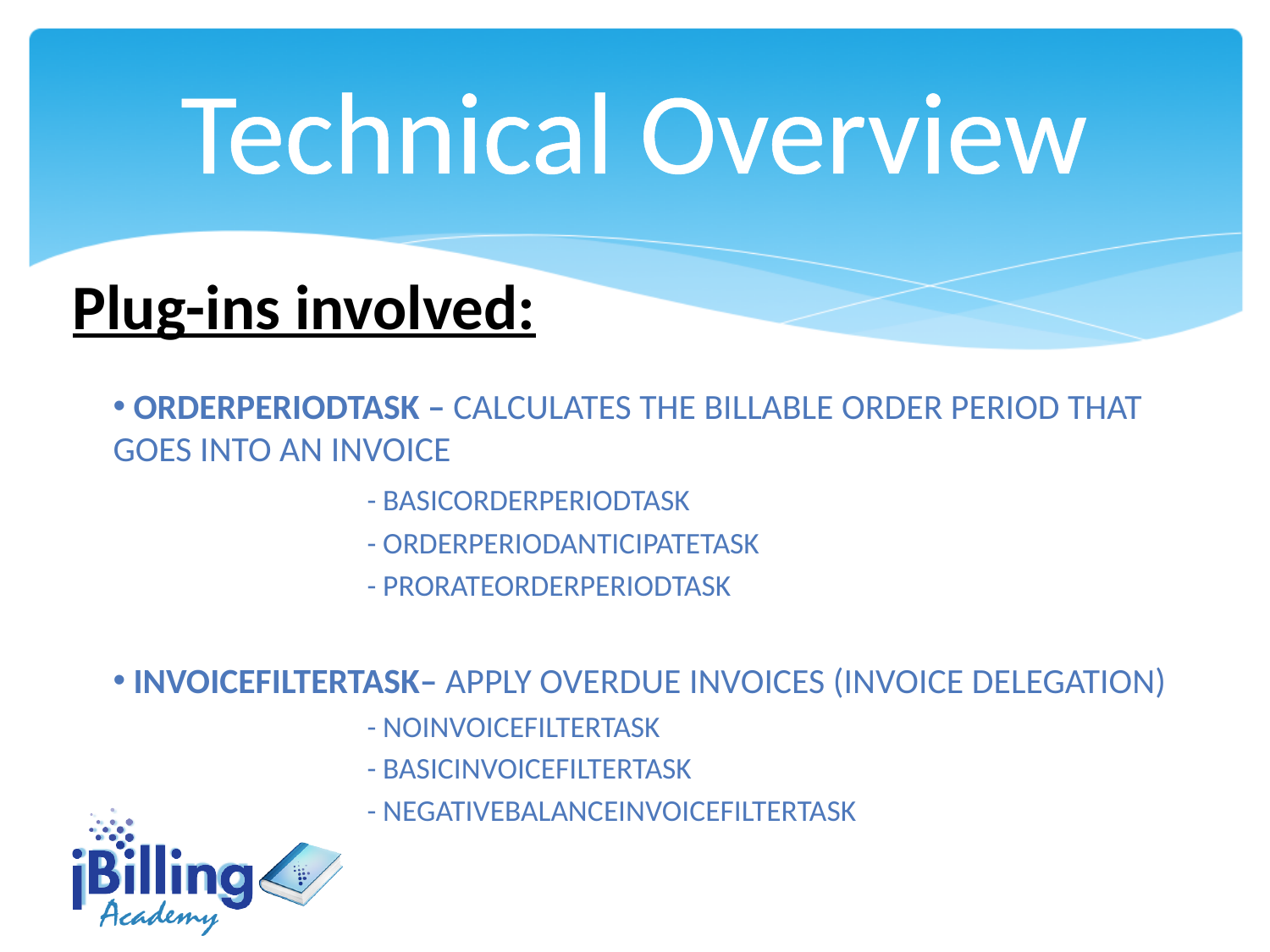

Technical Overview
Plug-ins involved:
 orderperiodtask – calculates the billable order period that goes into an invoice
		- BasicOrderPeriodTask
		- OrderPeriodAnticipateTask
		- ProRateOrderPeriodTask

 InvoiceFilterTask– apply overdue invoices (invoice delegation)
		- NoInvoiceFilterTask
		- BasicInvoiceFilterTask
		- NegativeBalanceInvoiceFilterTask